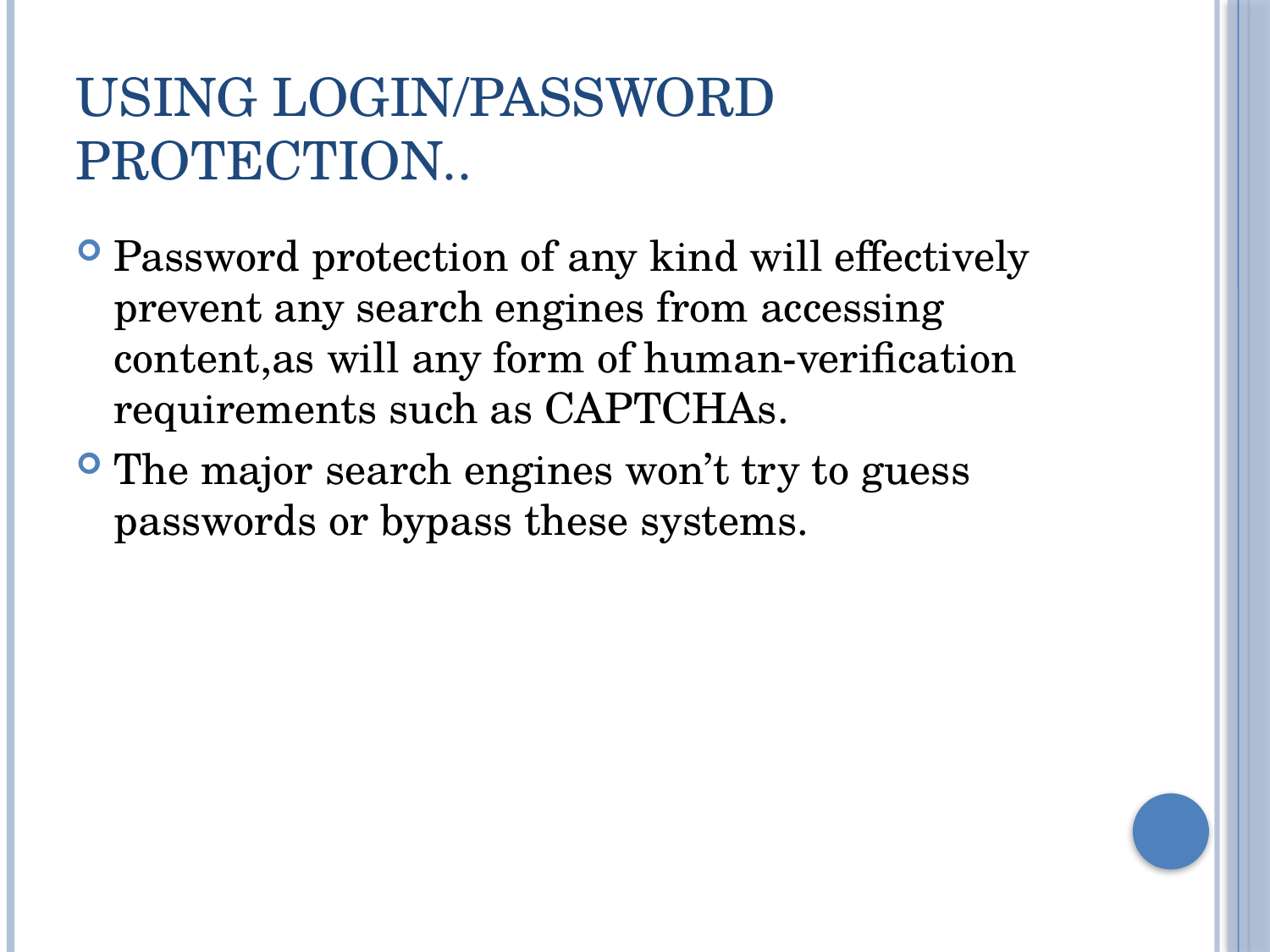

# Using login/password protection..
Password protection of any kind will effectively prevent any search engines from accessing content,as will any form of human-verification requirements such as CAPTCHAs.
The major search engines won’t try to guess passwords or bypass these systems.